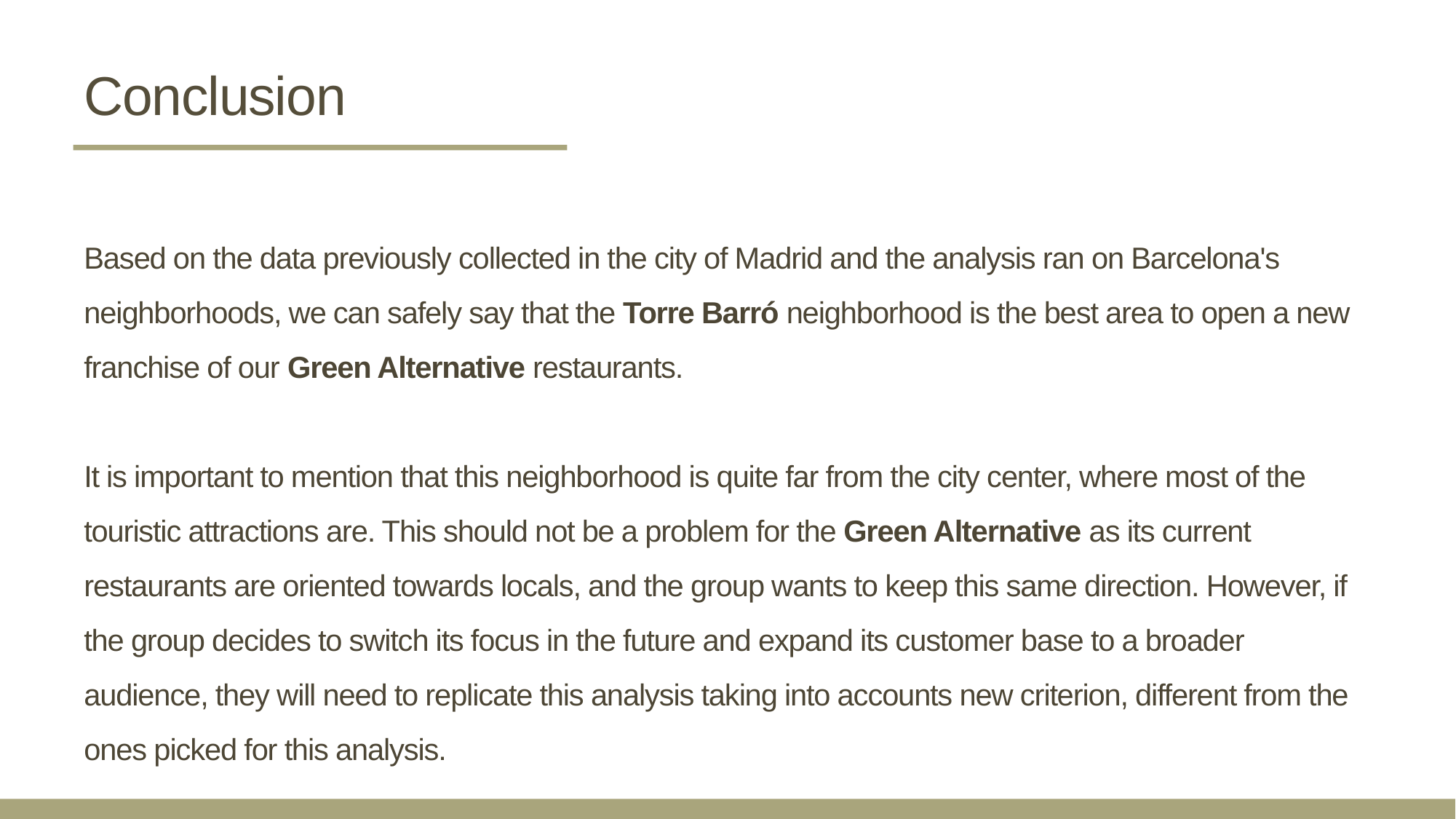

Conclusion

Based on the data previously collected in the city of Madrid and the analysis ran on Barcelona's neighborhoods, we can safely say that the Torre Barró neighborhood is the best area to open a new franchise of our Green Alternative restaurants.

It is important to mention that this neighborhood is quite far from the city center, where most of the touristic attractions are. This should not be a problem for the Green Alternative as its current restaurants are oriented towards locals, and the group wants to keep this same direction. However, if the group decides to switch its focus in the future and expand its customer base to a broader audience, they will need to replicate this analysis taking into accounts new criterion, different from the ones picked for this analysis.